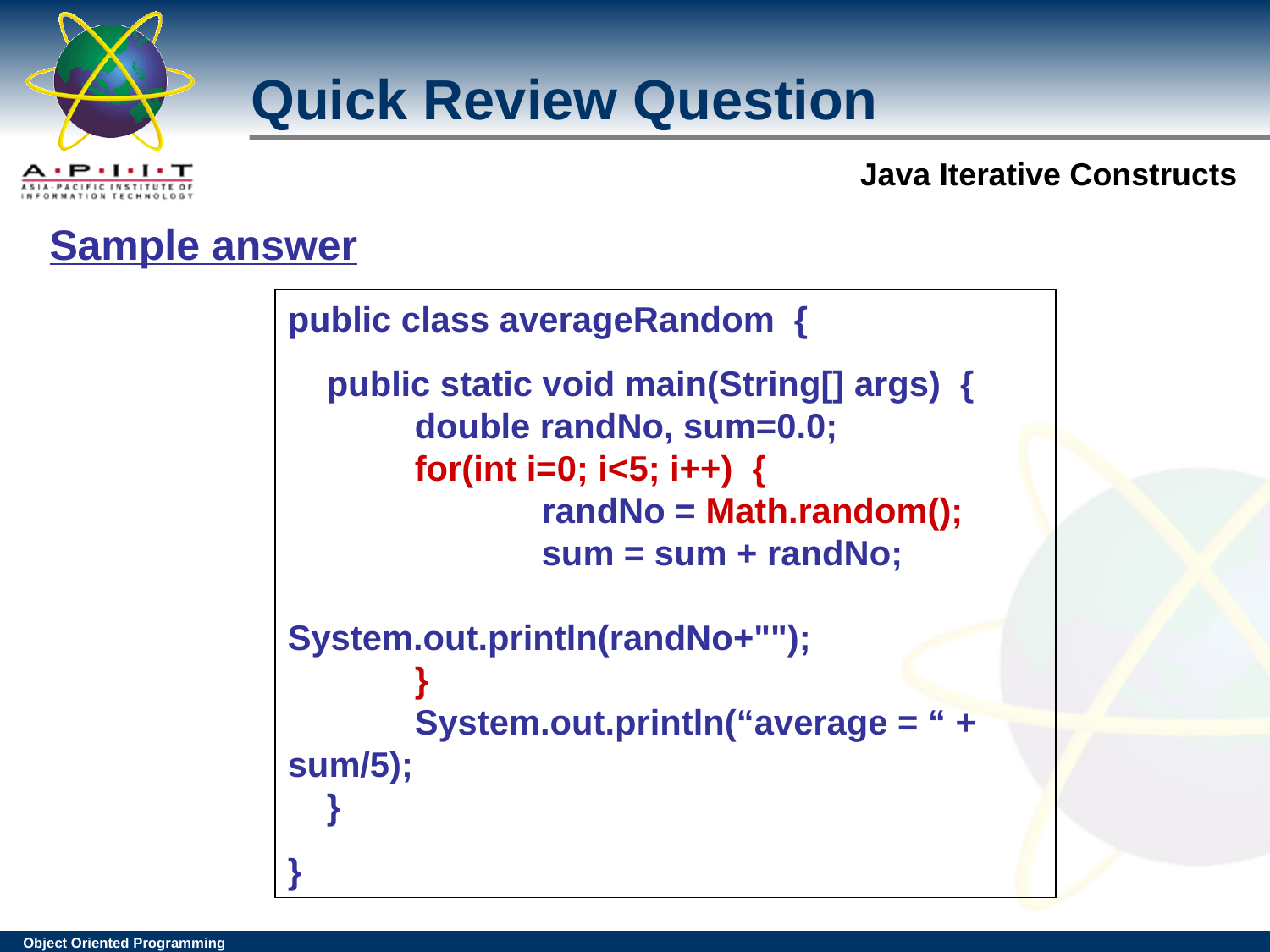

Quick Review Question
Sample answer
public class averageRandom  {
    public static void main(String[] args)  {
   	double randNo, sum=0.0;
 	for(int i=0; i<5; i++)  {
		randNo = Math.random();
		sum = sum + randNo;
		System.out.println(randNo+"");
	}
	System.out.println(“average = “ + sum/5);
    }
}